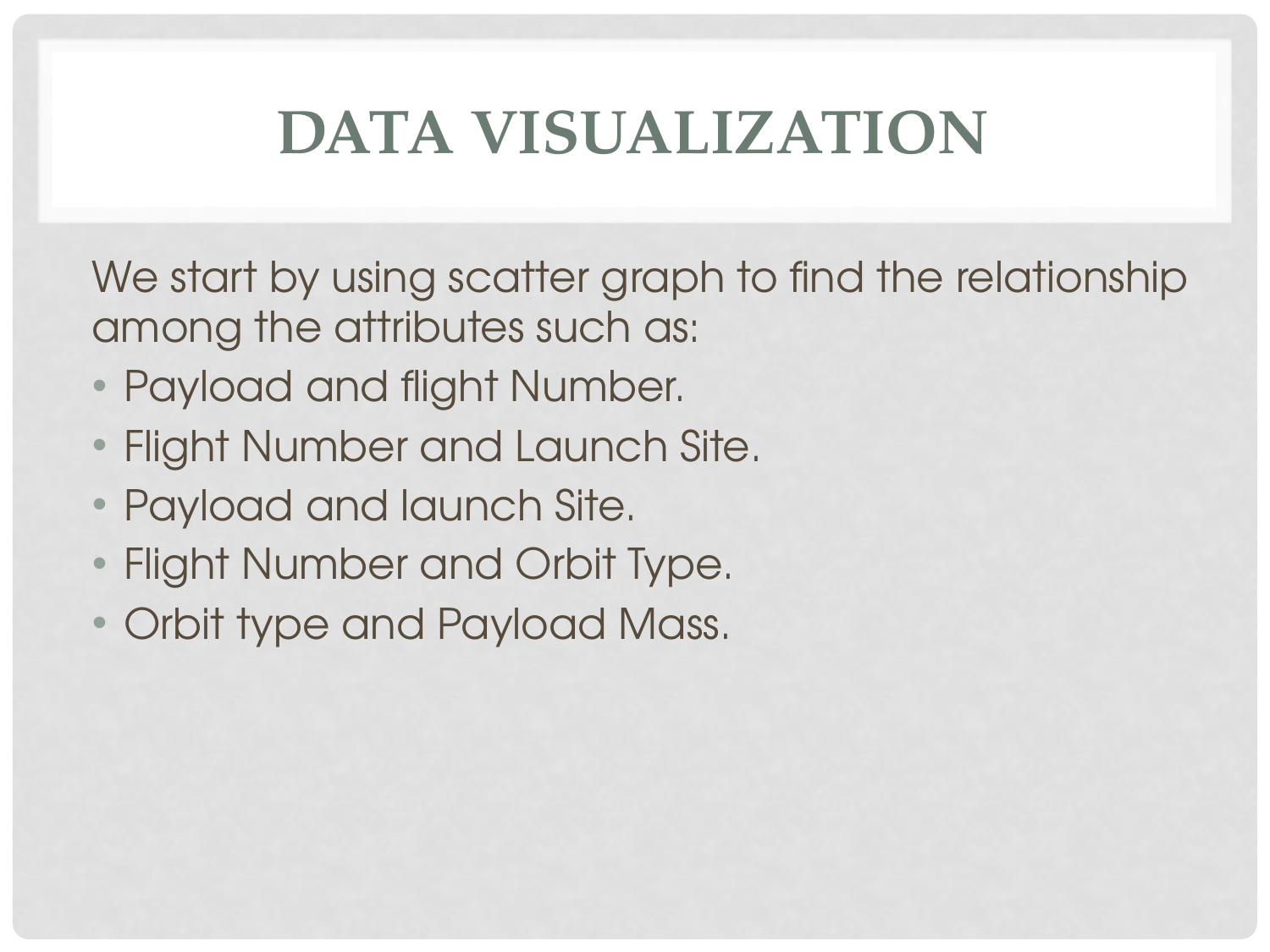

# Data Visualization
We start by using scatter graph to find the relationship among the attributes such as:
Payload and flight Number.
Flight Number and Launch Site.
Payload and launch Site.
Flight Number and Orbit Type.
Orbit type and Payload Mass.